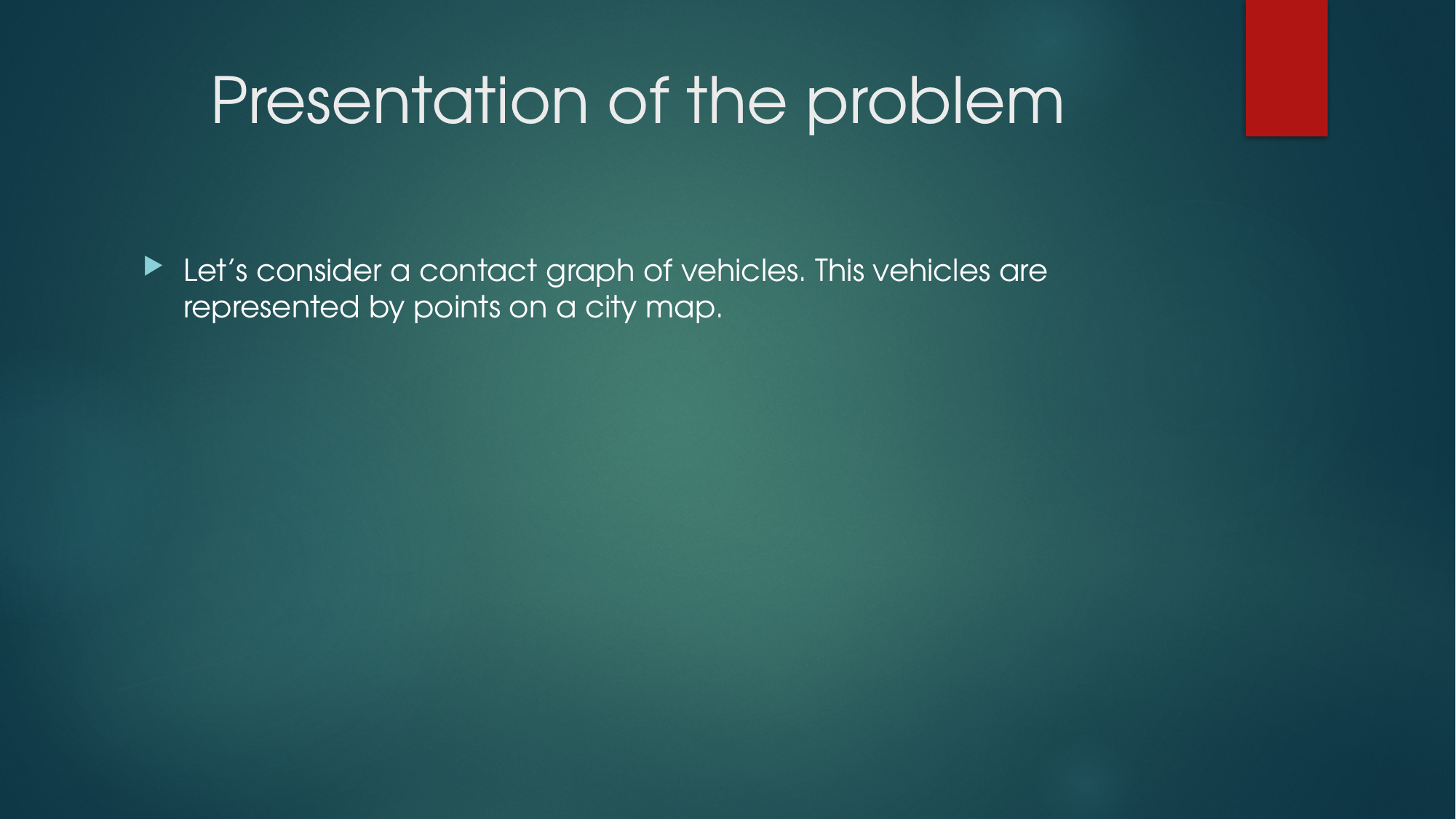

# Presentation of the problem
Let’s consider a contact graph of vehicles. This vehicles are represented by points on a city map.